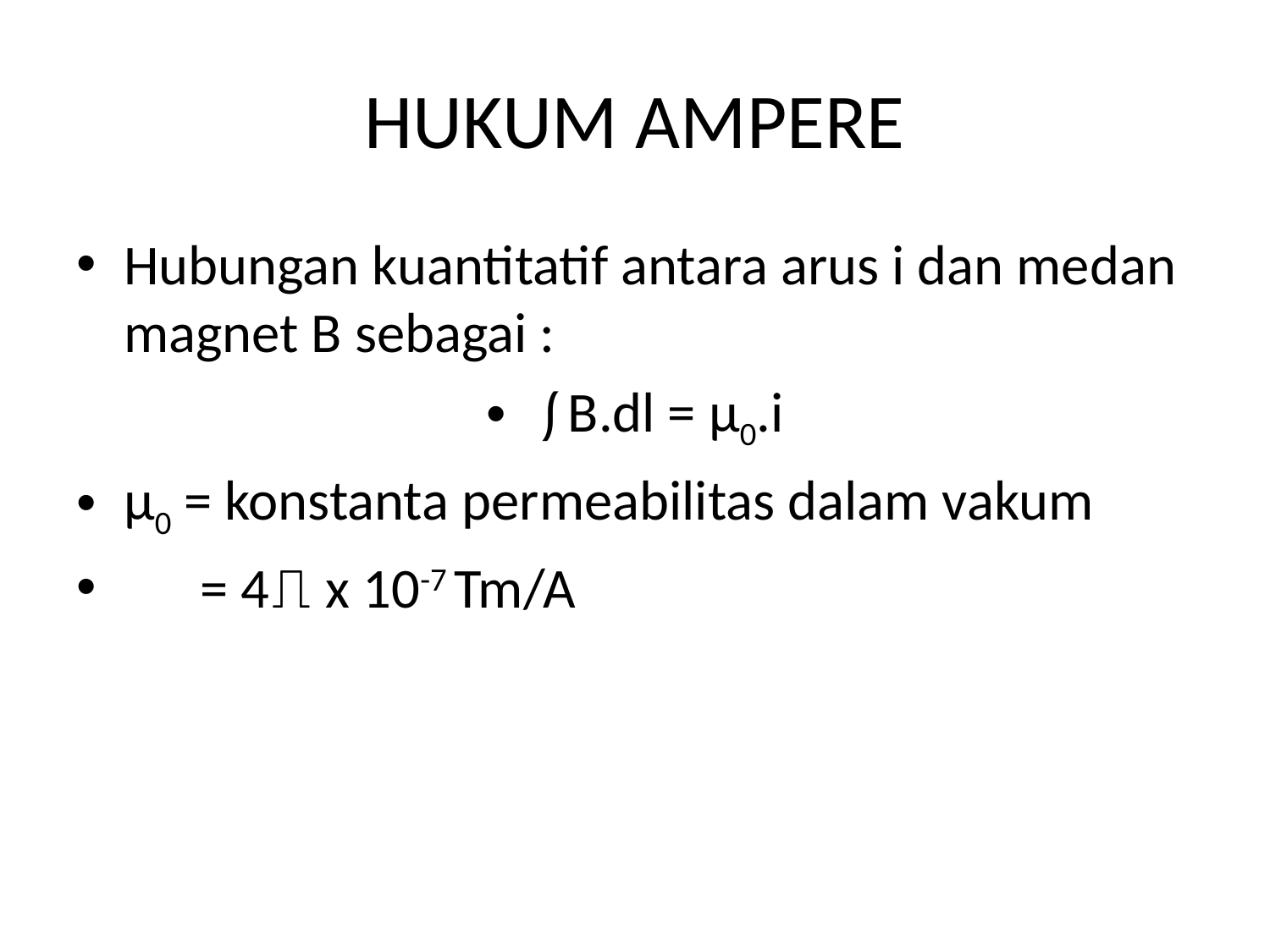

# HUKUM AMPERE
Hubungan kuantitatif antara arus i dan medan magnet B sebagai :
⎰B.dl = µ0.i
µ0 = konstanta permeabilitas dalam vakum
      = 4⎍ x 10-7 Tm/A